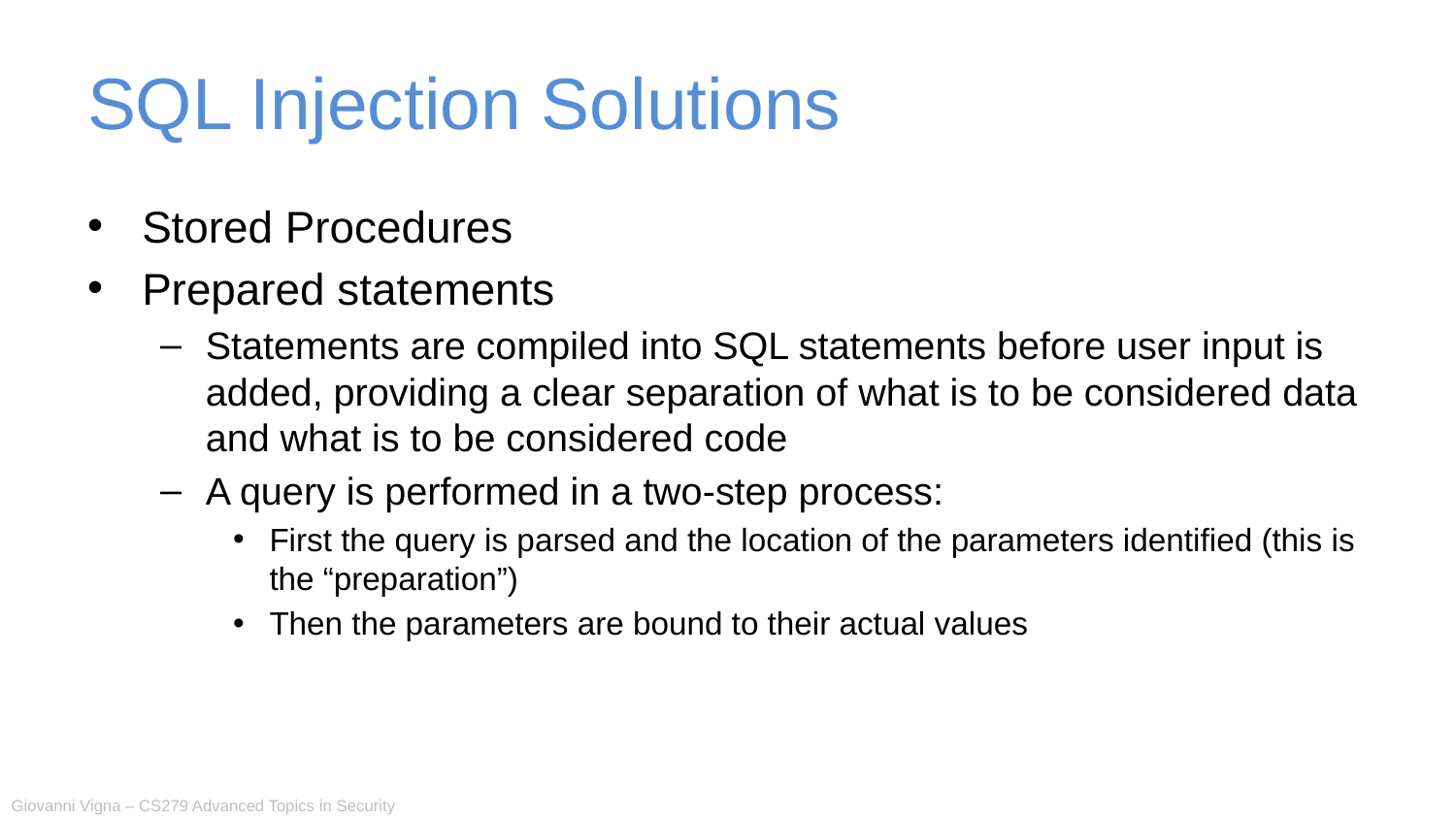

# SQL Injection Solutions
Stored Procedures
Prepared statements
Statements are compiled into SQL statements before user input is added, providing a clear separation of what is to be considered data and what is to be considered code
A query is performed in a two-step process:
First the query is parsed and the location of the parameters identified (this is the “preparation”)
Then the parameters are bound to their actual values